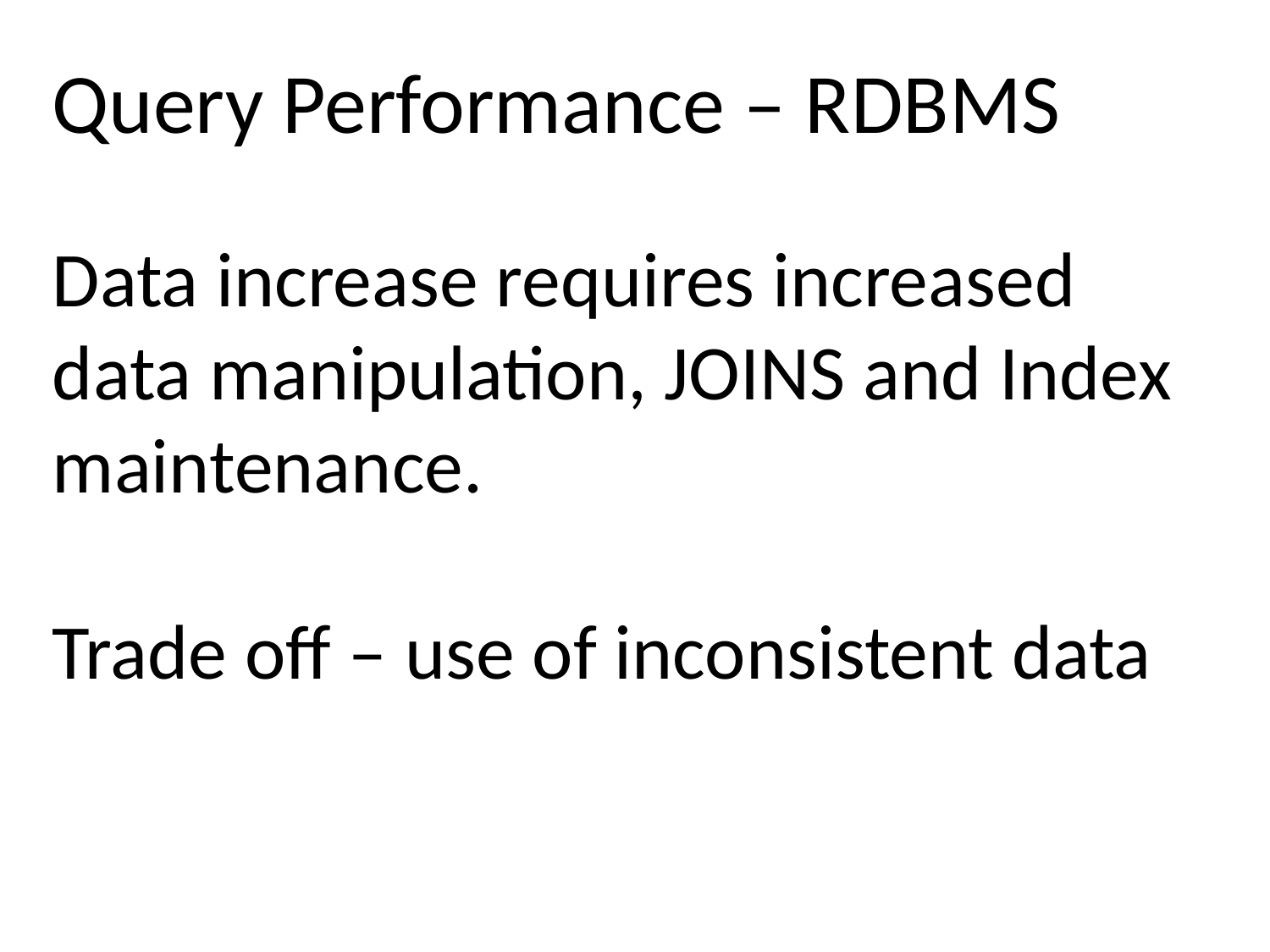

Query Performance – RDBMS
# Data increase requires increased data manipulation, JOINS and Index maintenance. Trade off – use of inconsistent data